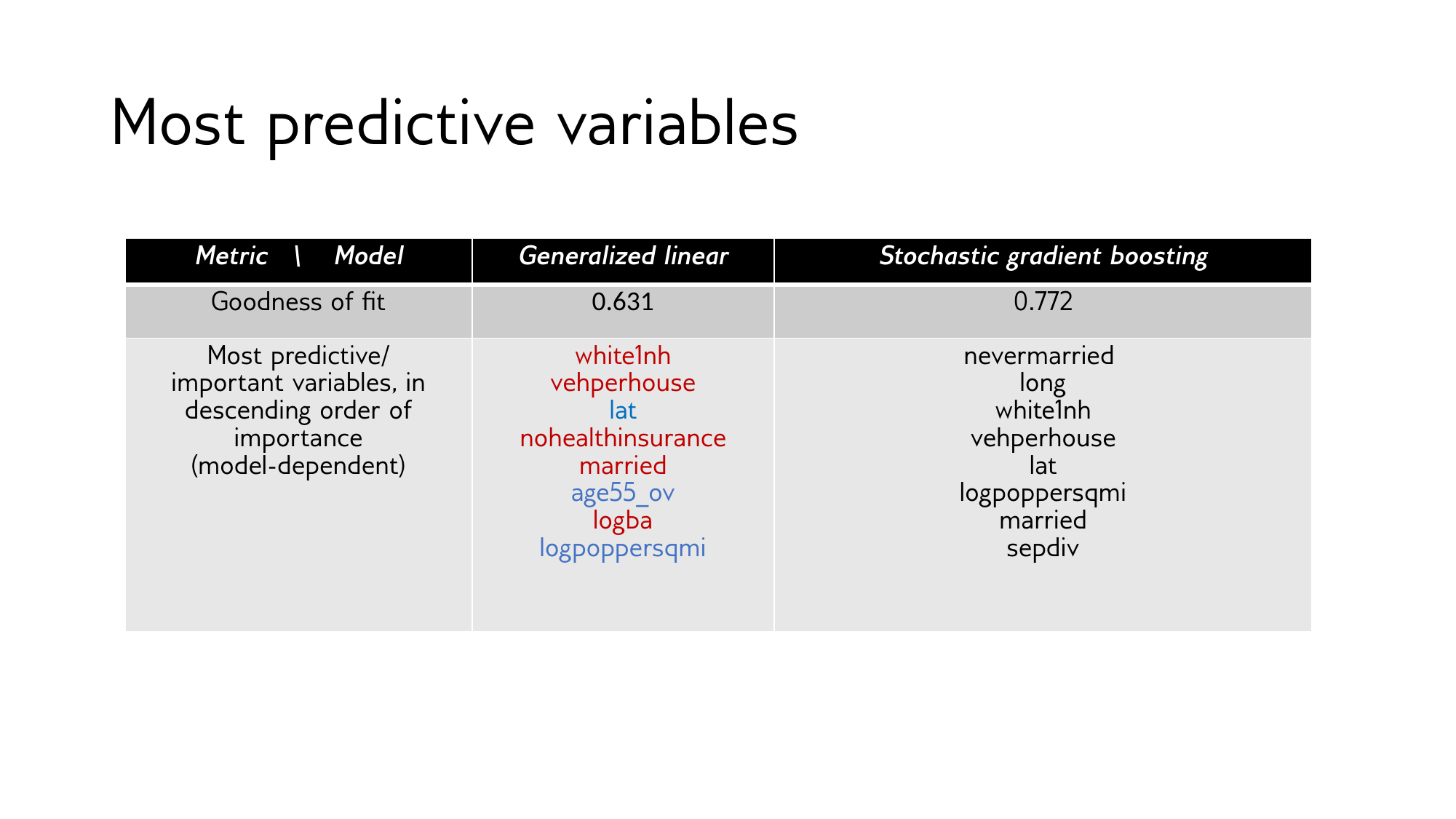

# Most predictive variables
| Metric \ Model | Generalized linear | Stochastic gradient boosting |
| --- | --- | --- |
| Goodness of fit | 0.631 | 0.772 |
| Most predictive/ important variables, in descending order of importance (model-dependent) | white1nh vehperhouse lat nohealthinsurance married age55\_ov logba logpoppersqmi | nevermarried long white1nh vehperhouse lat logpoppersqmi married sepdiv |